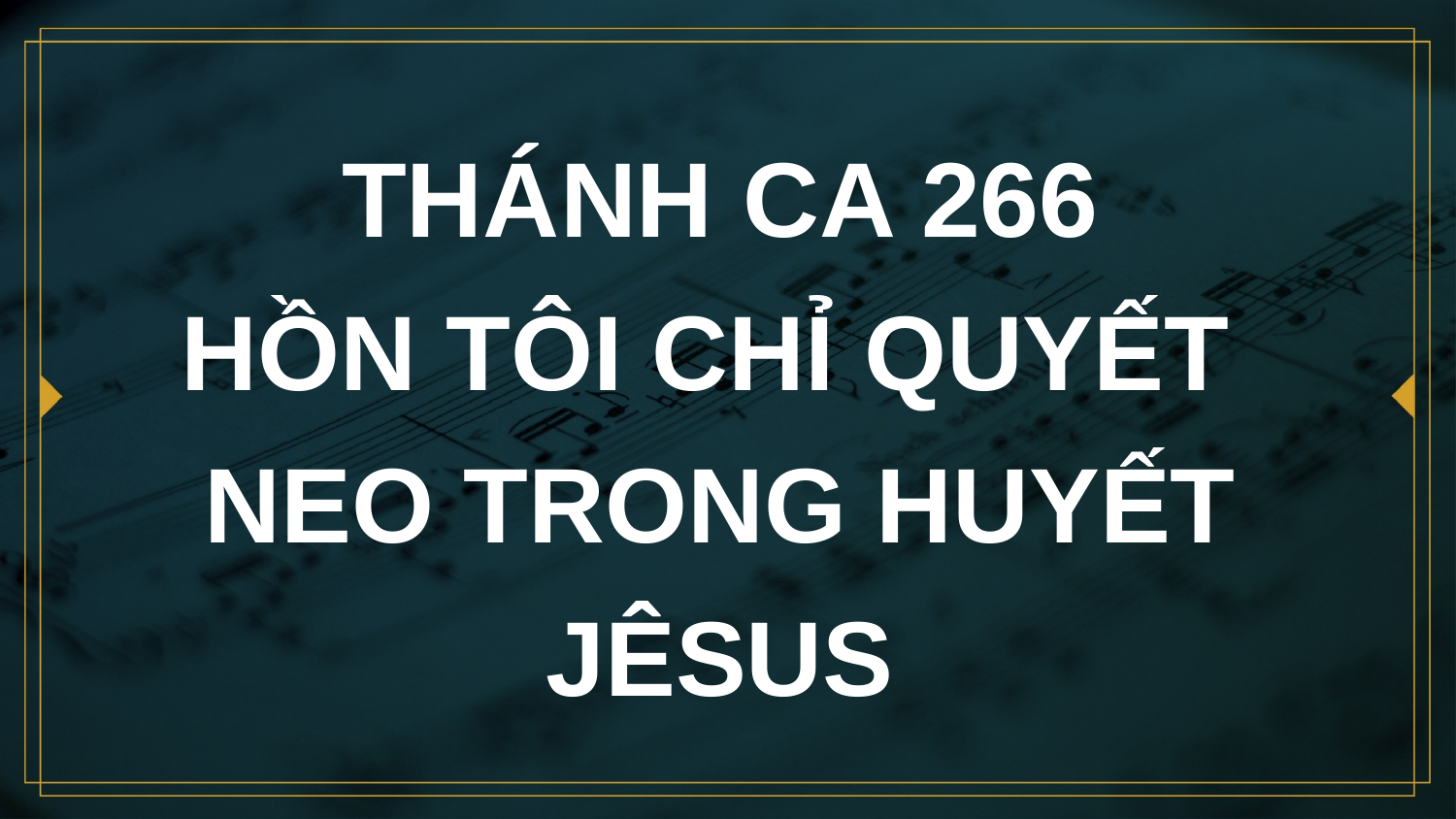

# THÁNH CA 266 HỒN TÔI CHỈ QUYẾT NEO TRONG HUYẾT JÊSUS